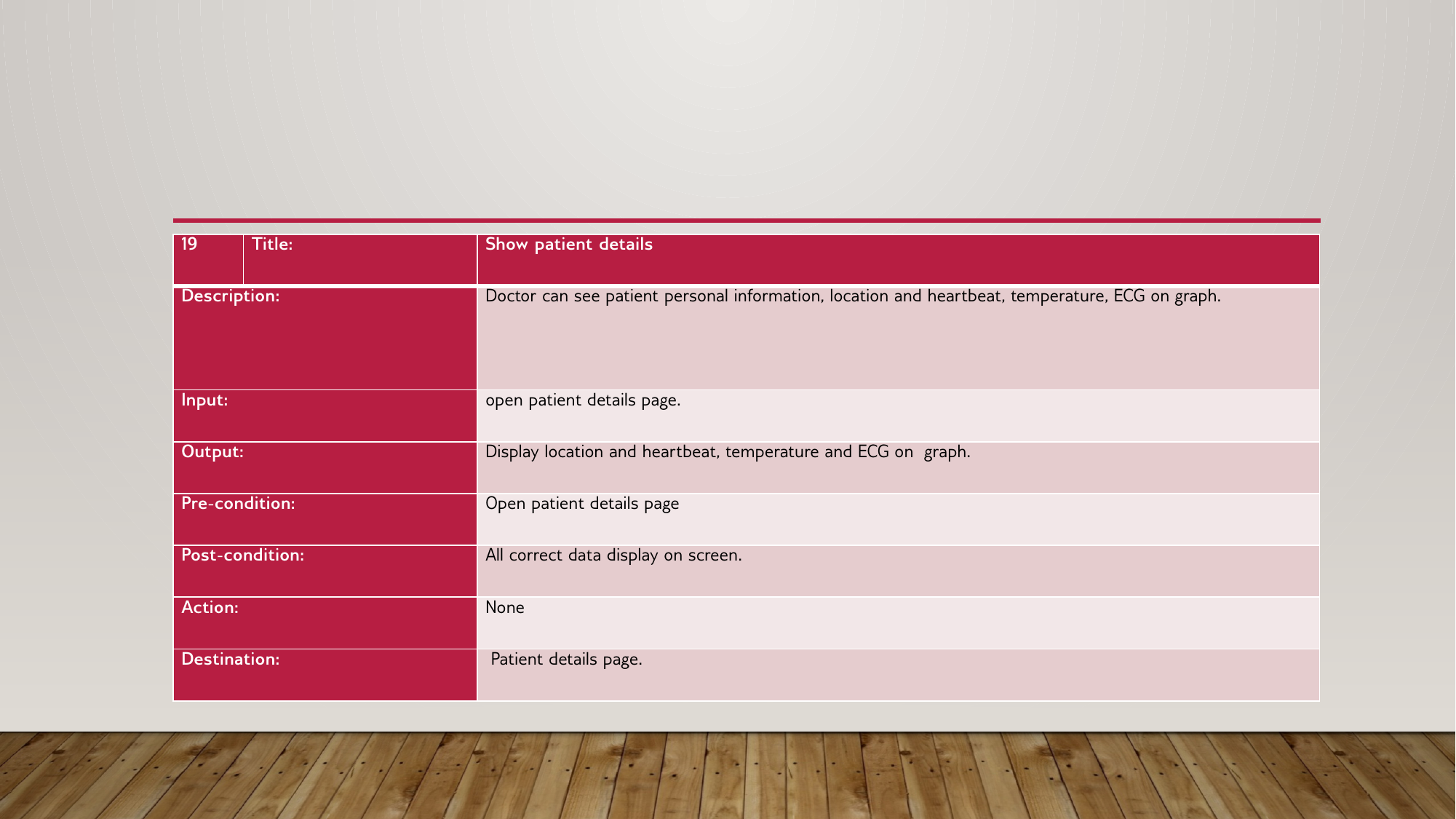

#
| 19 | Title: | Show patient details |
| --- | --- | --- |
| Description: |  | Doctor can see patient personal information, location and heartbeat, temperature, ECG on graph. |
| Input: |  | open patient details page. |
| Output: |  | Display location and heartbeat, temperature and ECG on graph. |
| Pre-condition: |  | Open patient details page |
| Post-condition: |  | All correct data display on screen. |
| Action: |  | None |
| Destination: |  | Patient details page. |